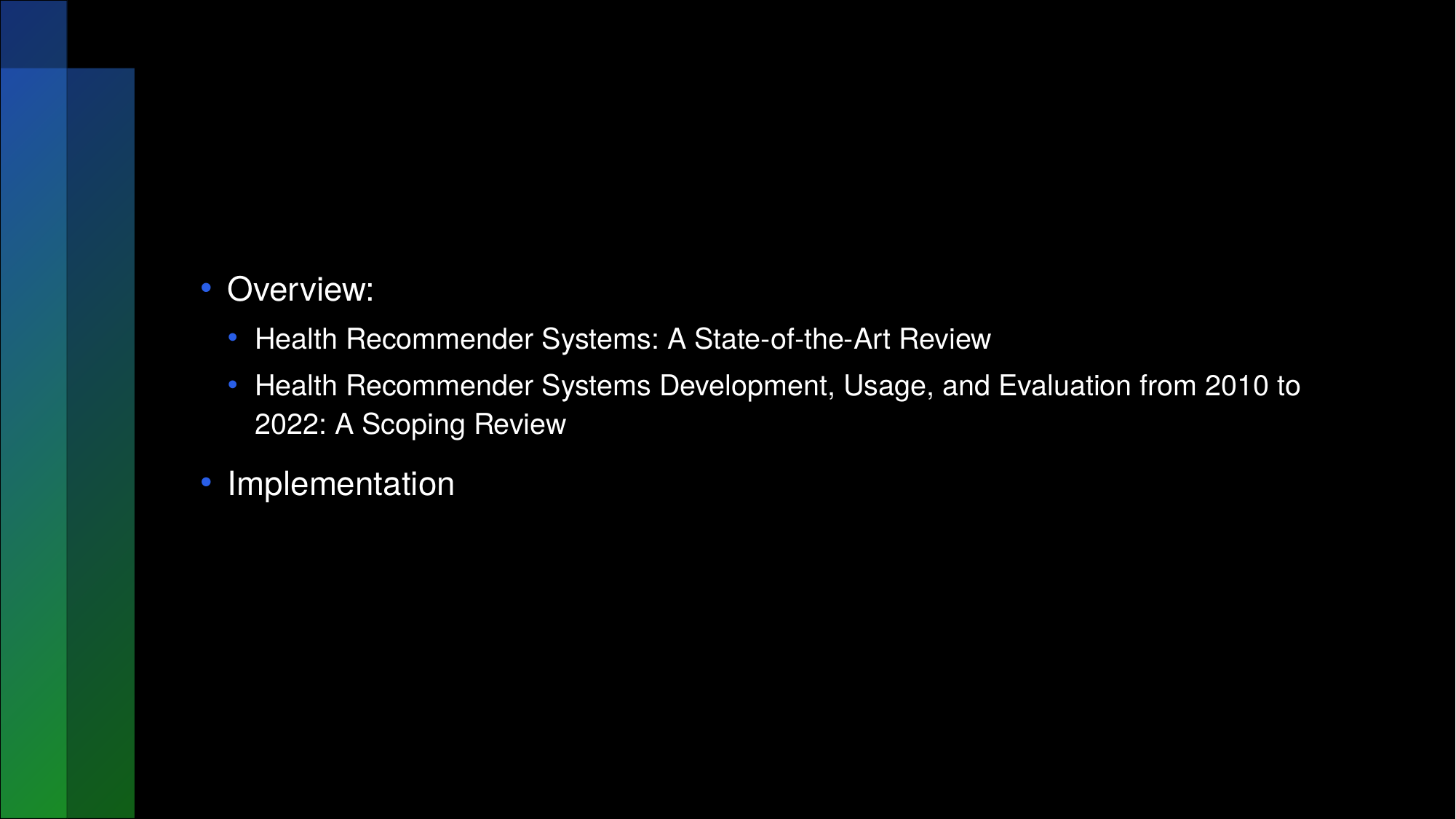

#
Overview:
Health Recommender Systems: A State-of-the-Art Review
Health Recommender Systems Development, Usage, and Evaluation from 2010 to 2022: A Scoping Review
Implementation